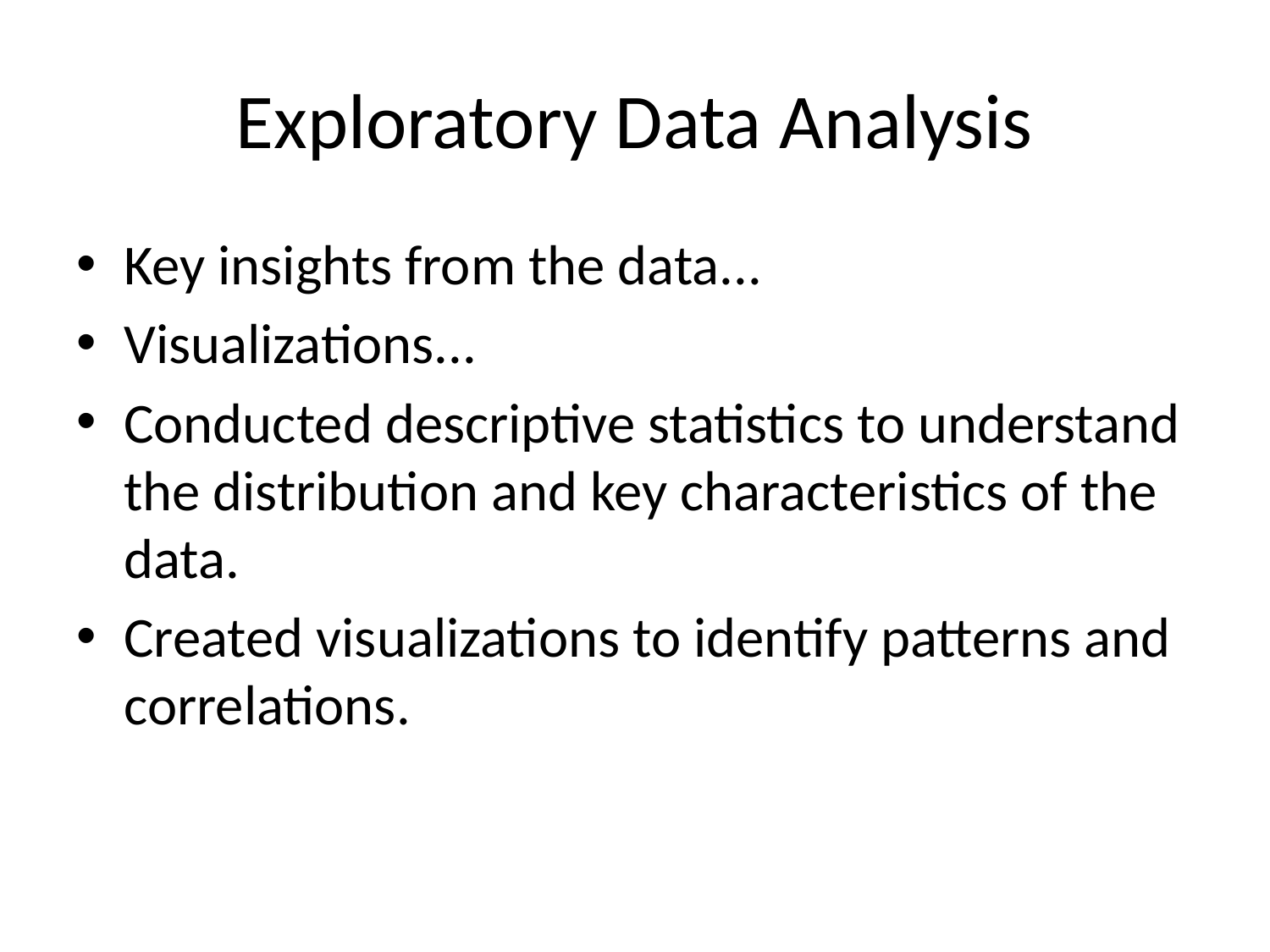

# Exploratory Data Analysis
Key insights from the data...
Visualizations...
Conducted descriptive statistics to understand the distribution and key characteristics of the data.
Created visualizations to identify patterns and correlations.